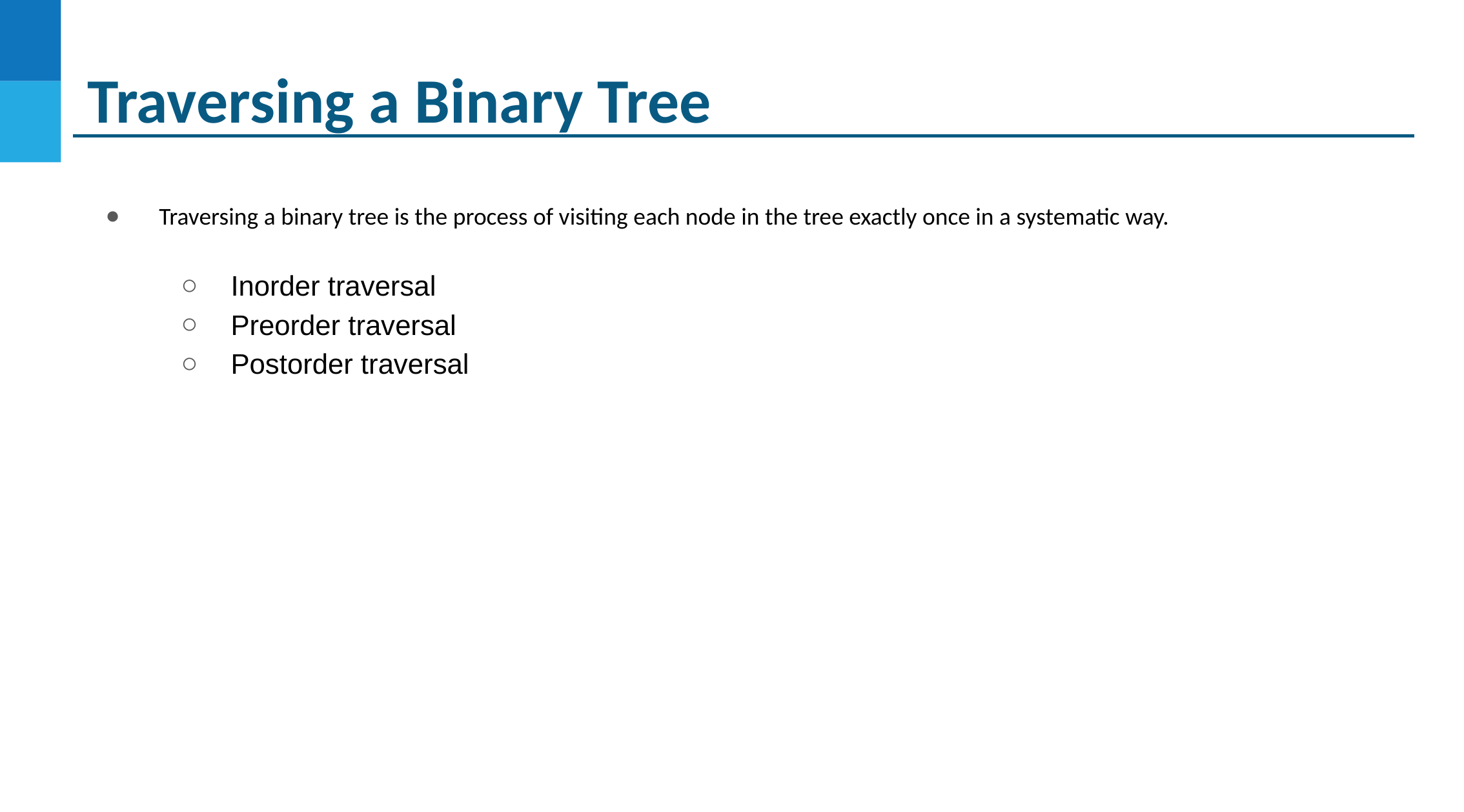

# Traversing a Binary Tree
Traversing a binary tree is the process of visiting each node in the tree exactly once in a systematic way.

Inorder traversal
Preorder traversal
Postorder traversal